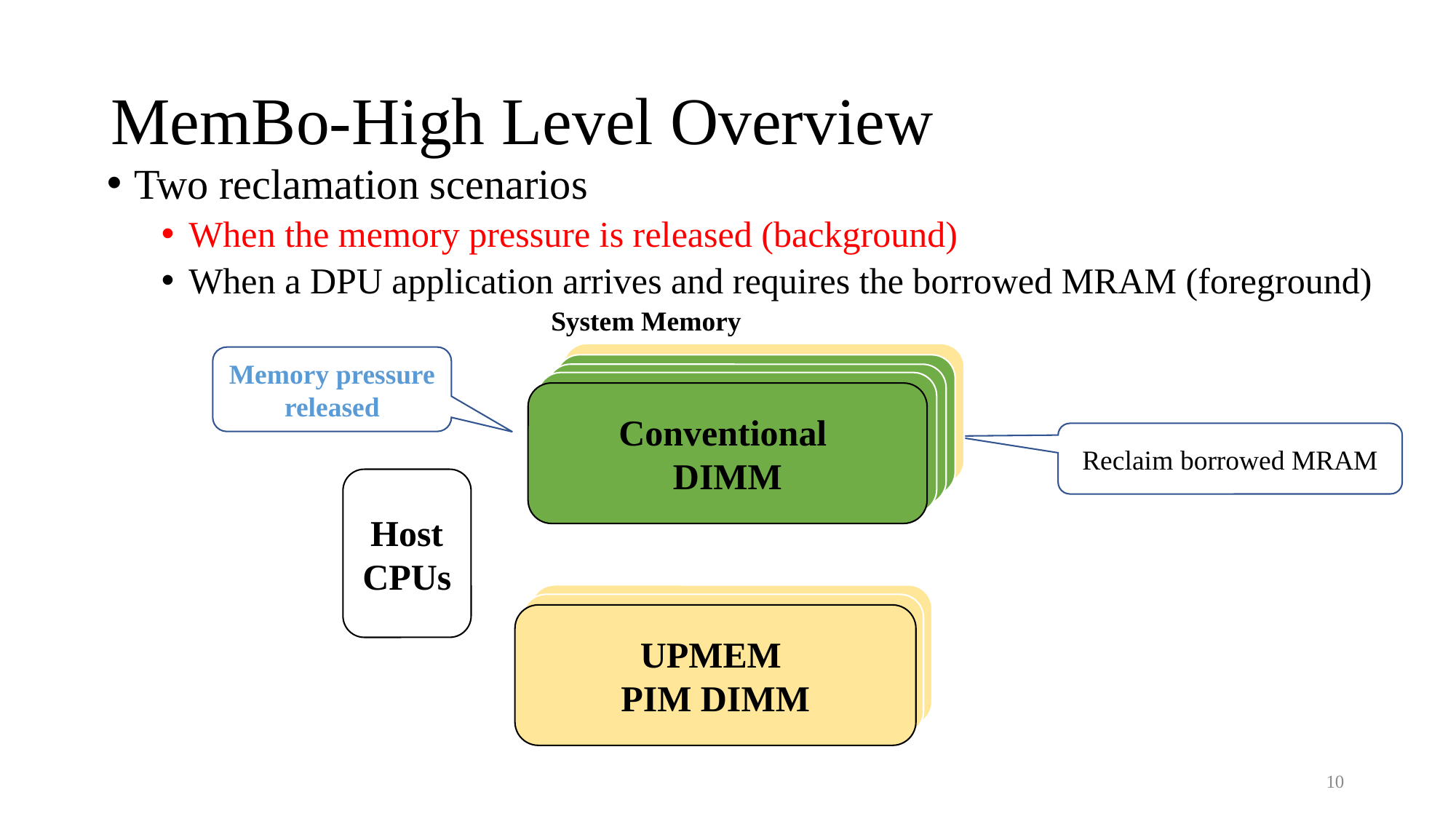

# MemBo-High Level Overview
Two reclamation scenarios
When the memory pressure is released (background)
When a DPU application arrives and requires the borrowed MRAM (foreground)
System Memory

Memory pressure released
Typical DRAM module
Typical DRAM module
Typical DRAM module
Conventional
DIMM
Reclaim borrowed MRAM
Host CPUs

UPMEM DRAM module
UPMEM DRAM module
UPMEM
PIM DIMM
10